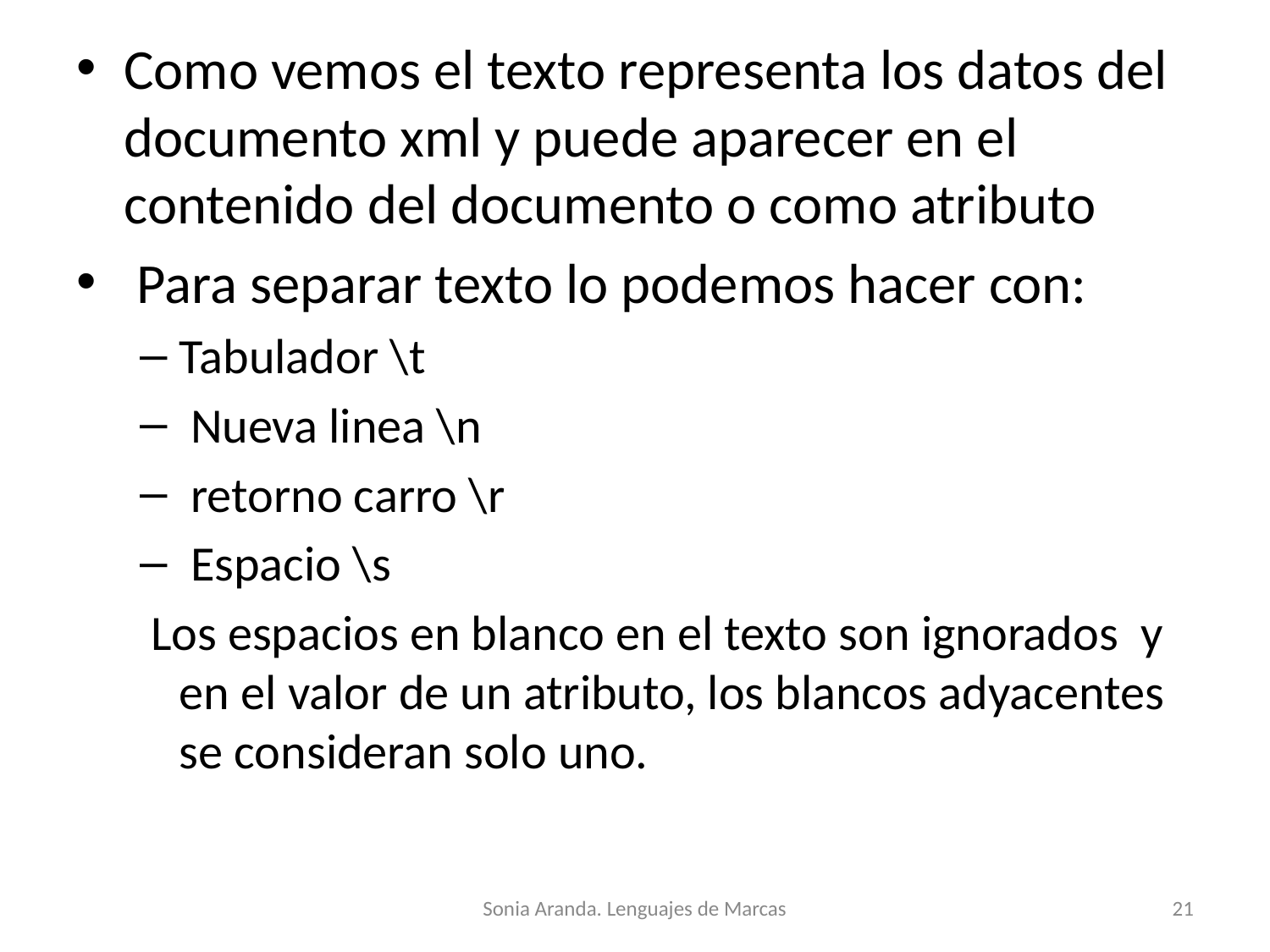

Como vemos el texto representa los datos del documento xml y puede aparecer en el contenido del documento o como atributo
 Para separar texto lo podemos hacer con:
Tabulador \t
 Nueva linea \n
 retorno carro \r
 Espacio \s
 Los espacios en blanco en el texto son ignorados  y en el valor de un atributo, los blancos adyacentes se consideran solo uno.

Sonia Aranda. Lenguajes de Marcas
21